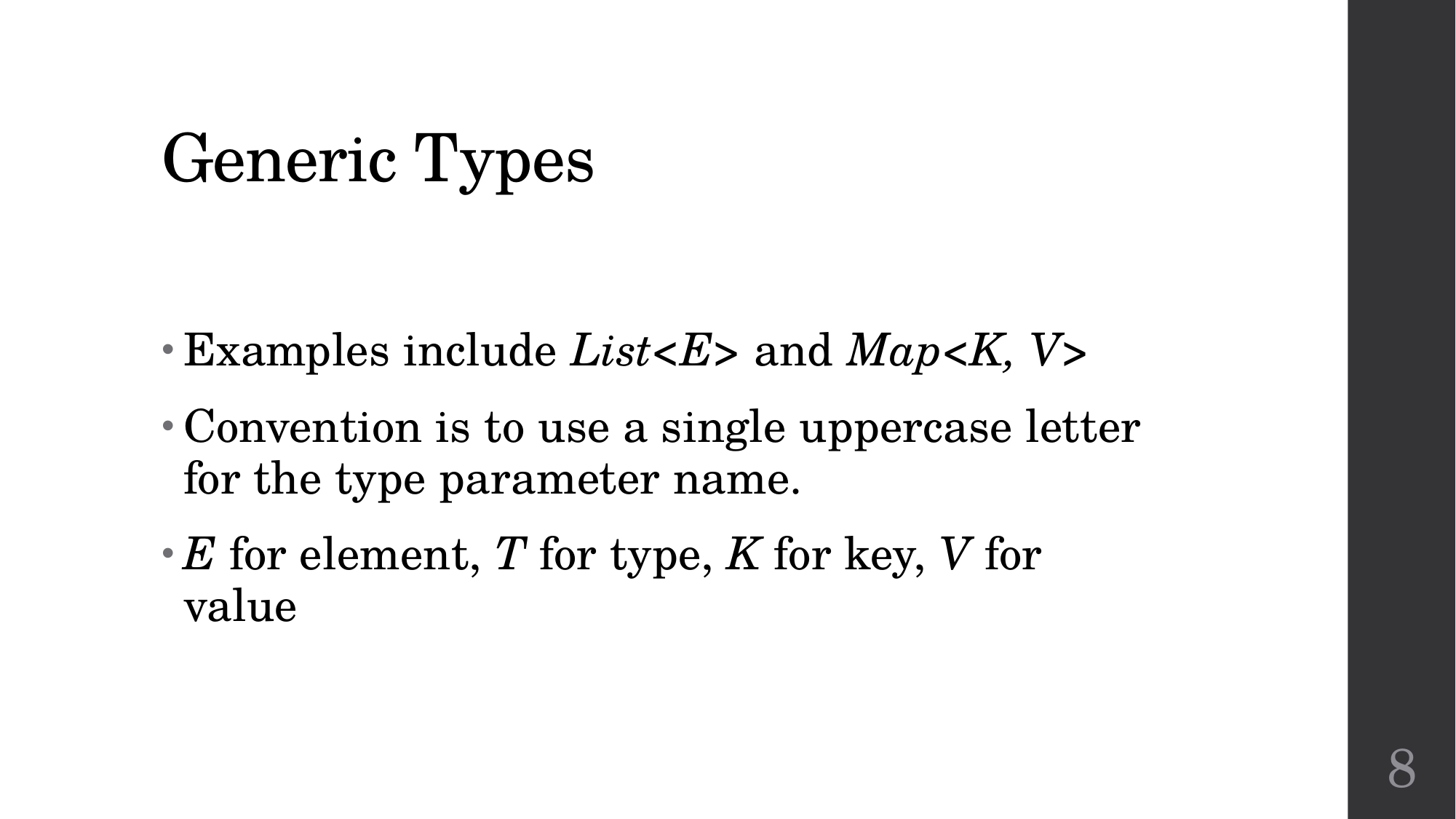

# Generic Types
Examples include List<E> and Map<K, V>
Convention is to use a single uppercase letter for the type parameter name.
E for element, T for type, K for key, V for value
8